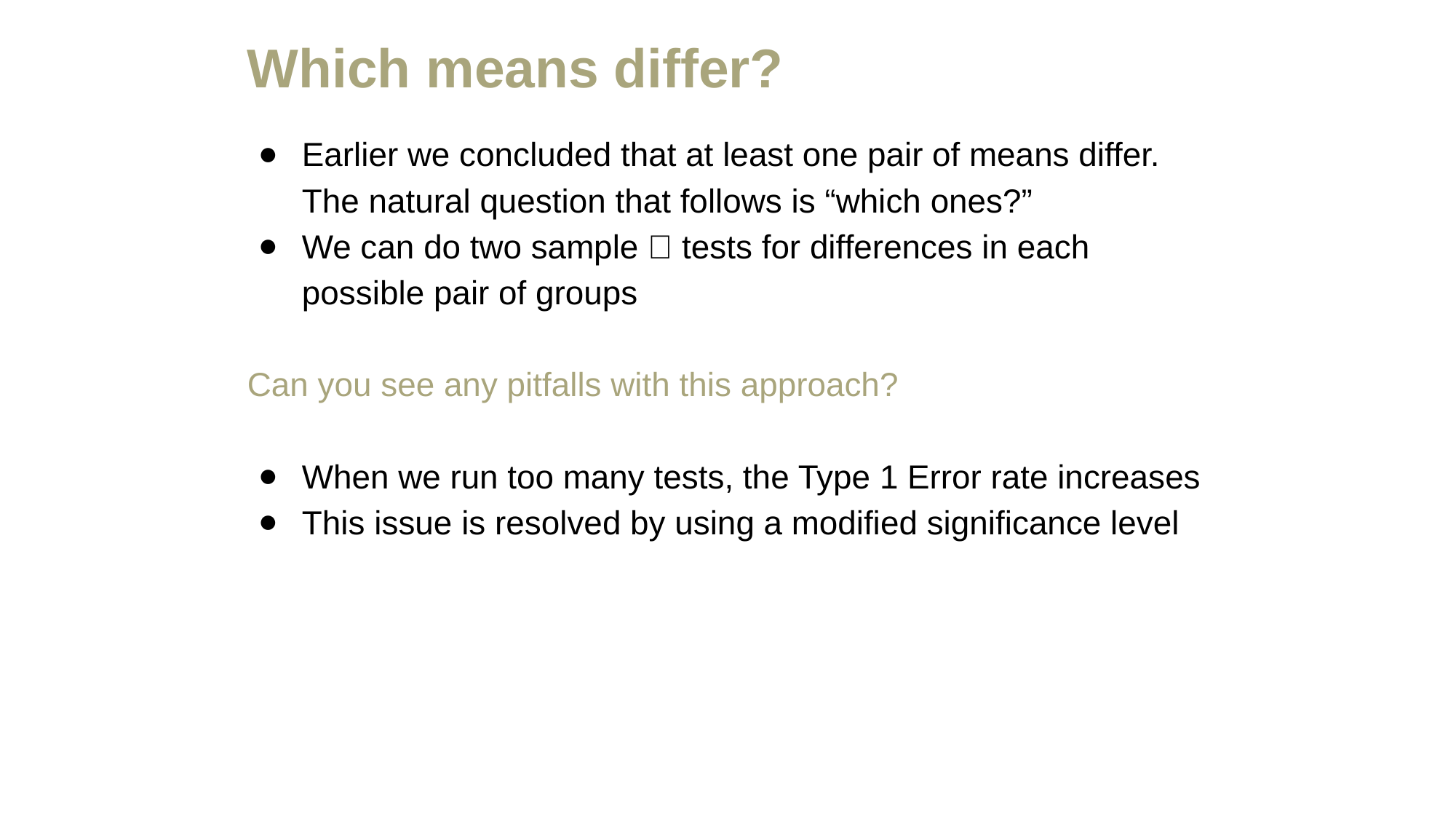

Which means differ?
Earlier we concluded that at least one pair of means differ. The natural question that follows is “which ones?”
We can do two sample 𝘵 tests for differences in each possible pair of groups

Can you see any pitfalls with this approach?

When we run too many tests, the Type 1 Error rate increases
This issue is resolved by using a modified significance level